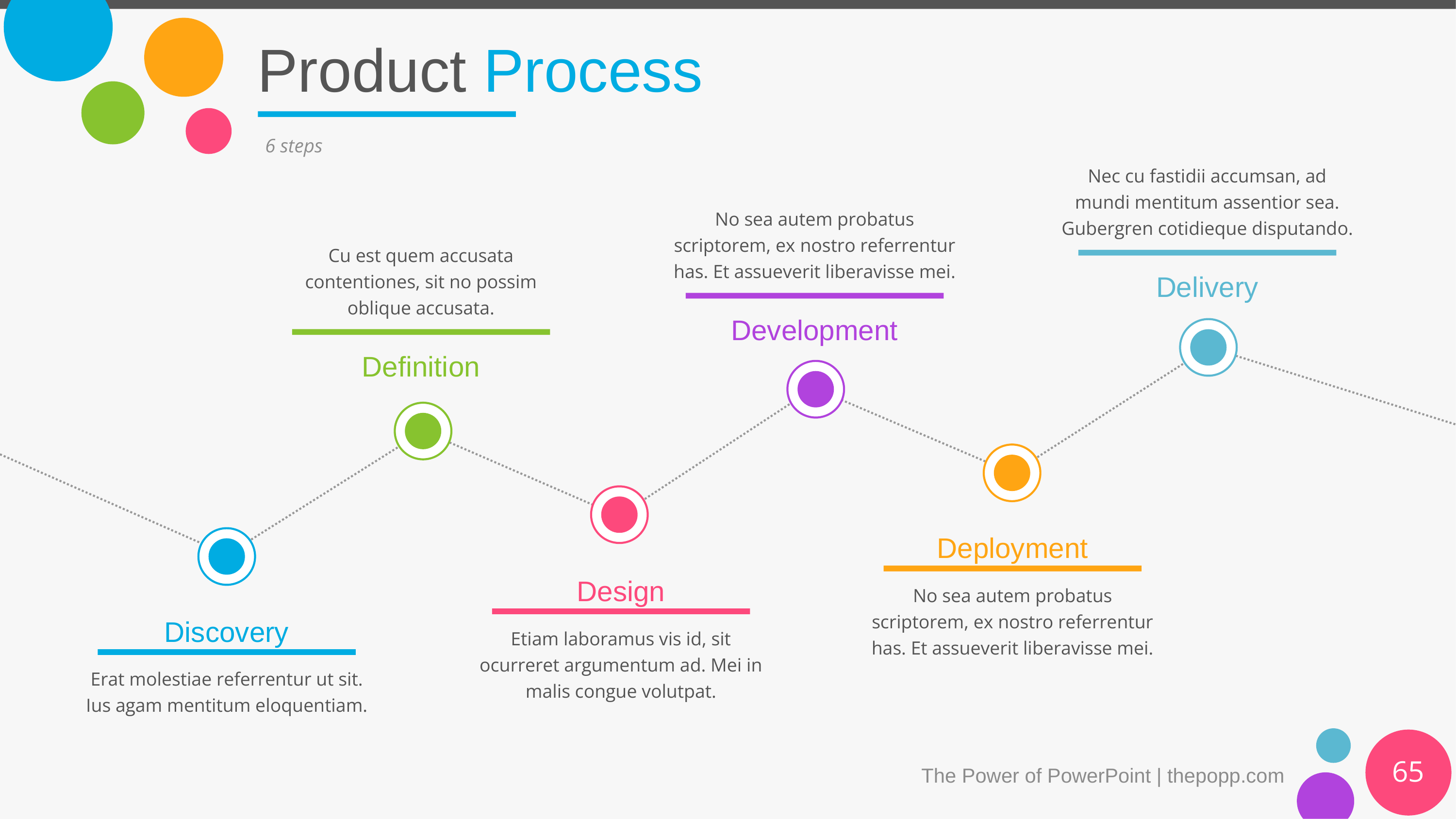

# Product Process
6 steps
Nec cu fastidii accumsan, ad mundi mentitum assentior sea. Gubergren cotidieque disputando.
No sea autem probatus scriptorem, ex nostro referrentur has. Et assueverit liberavisse mei.
Cu est quem accusata contentiones, sit no possim oblique accusata.
Delivery
Development
Definition
Deployment
Design
No sea autem probatus scriptorem, ex nostro referrentur has. Et assueverit liberavisse mei.
Discovery
Etiam laboramus vis id, sit ocurreret argumentum ad. Mei in malis congue volutpat.
Erat molestiae referrentur ut sit. Ius agam mentitum eloquentiam.
65
The Power of PowerPoint | thepopp.com